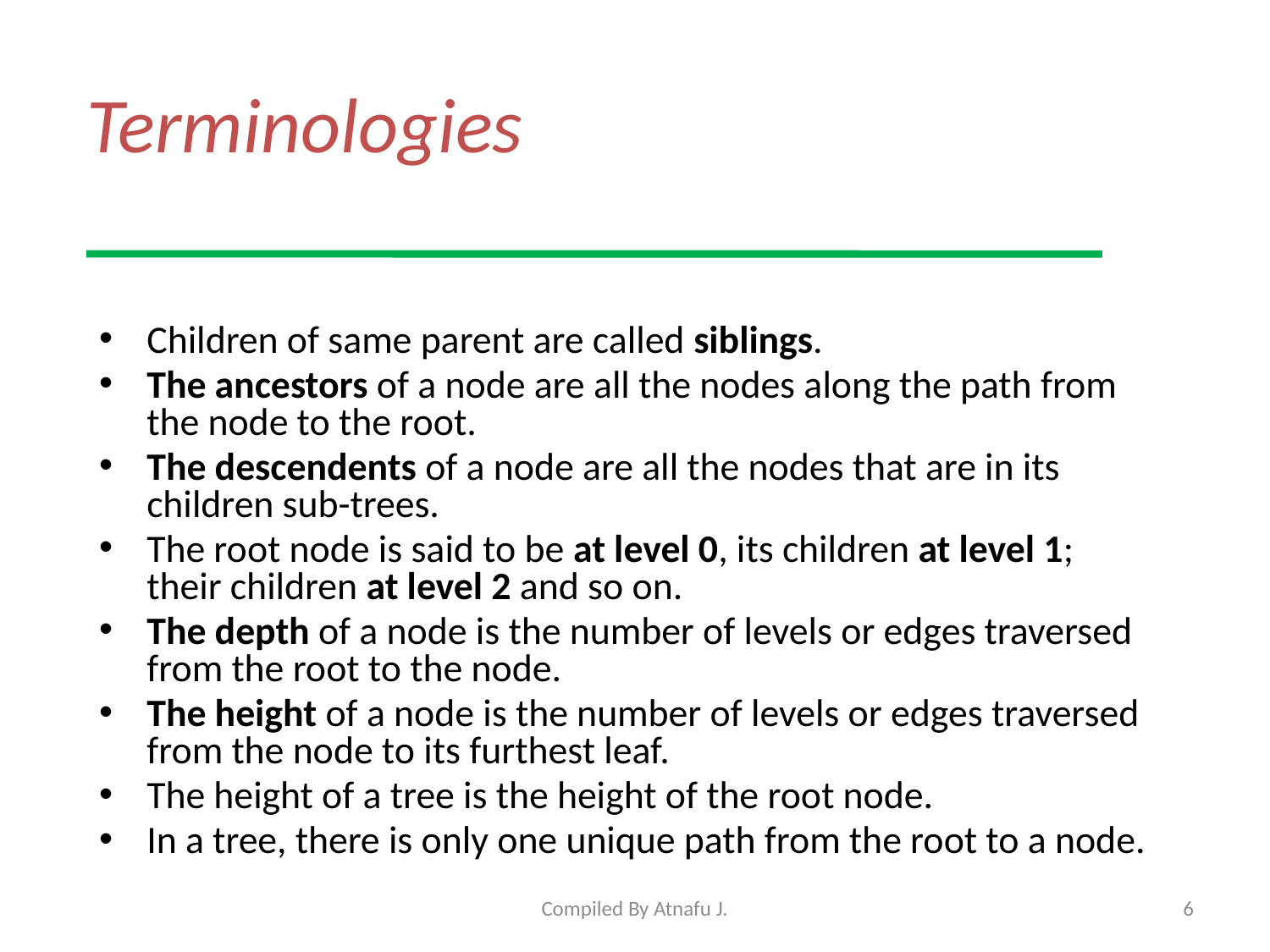

# Terminologies
Children of same parent are called siblings.
The ancestors of a node are all the nodes along the path from the node to the root.
The descendents of a node are all the nodes that are in its children sub-trees.
The root node is said to be at level 0, its children at level 1; their children at level 2 and so on.
The depth of a node is the number of levels or edges traversed from the root to the node.
The height of a node is the number of levels or edges traversed from the node to its furthest leaf.
The height of a tree is the height of the root node.
In a tree, there is only one unique path from the root to a node.

Compiled By Atnafu J.
6